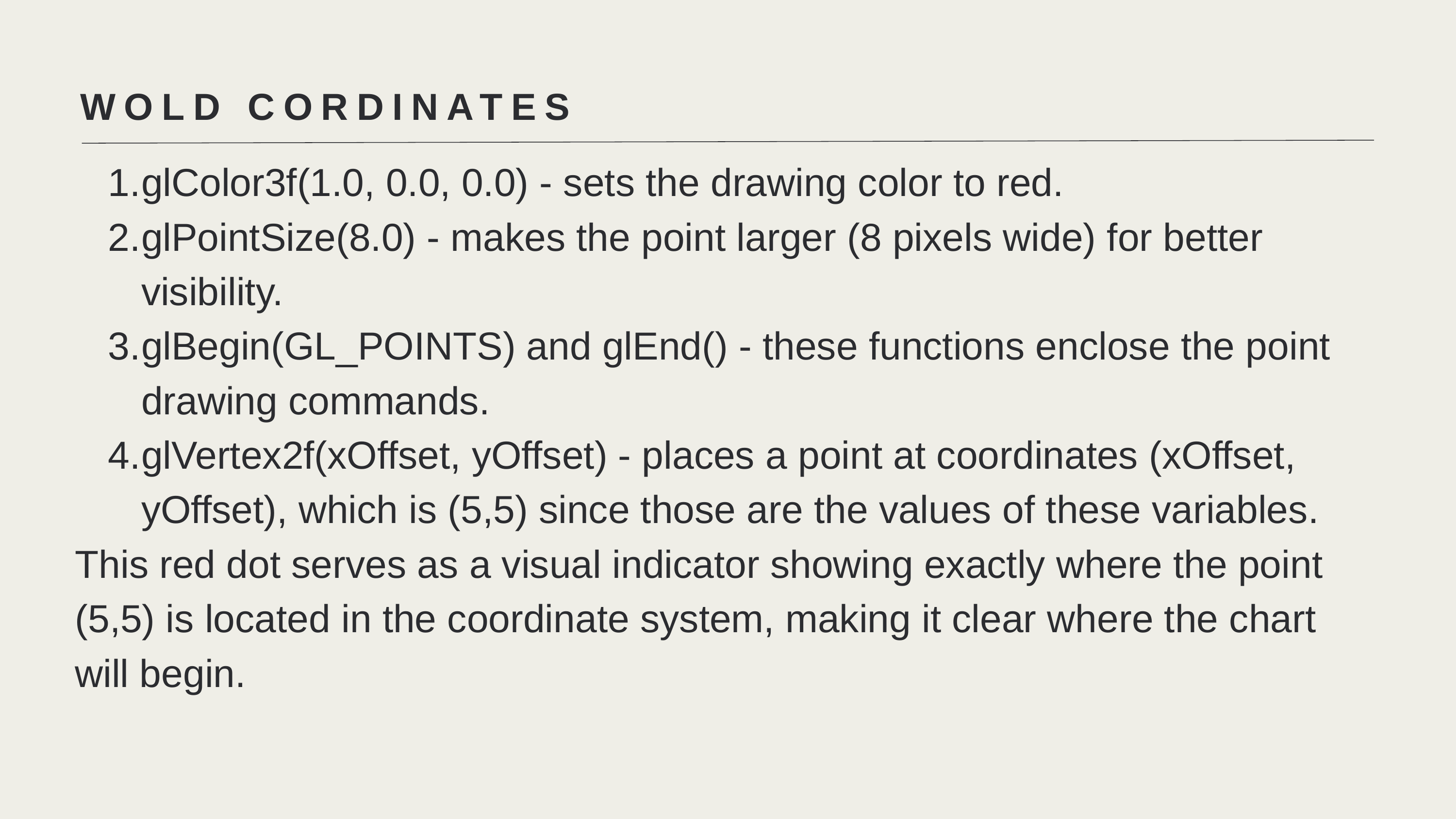

WOLD CORDINATES

glColor3f(1.0, 0.0, 0.0) - sets the drawing color to red.
glPointSize(8.0) - makes the point larger (8 pixels wide) for better visibility.
glBegin(GL_POINTS) and glEnd() - these functions enclose the point drawing commands.
glVertex2f(xOffset, yOffset) - places a point at coordinates (xOffset, yOffset), which is (5,5) since those are the values of these variables.
This red dot serves as a visual indicator showing exactly where the point (5,5) is located in the coordinate system, making it clear where the chart will begin.